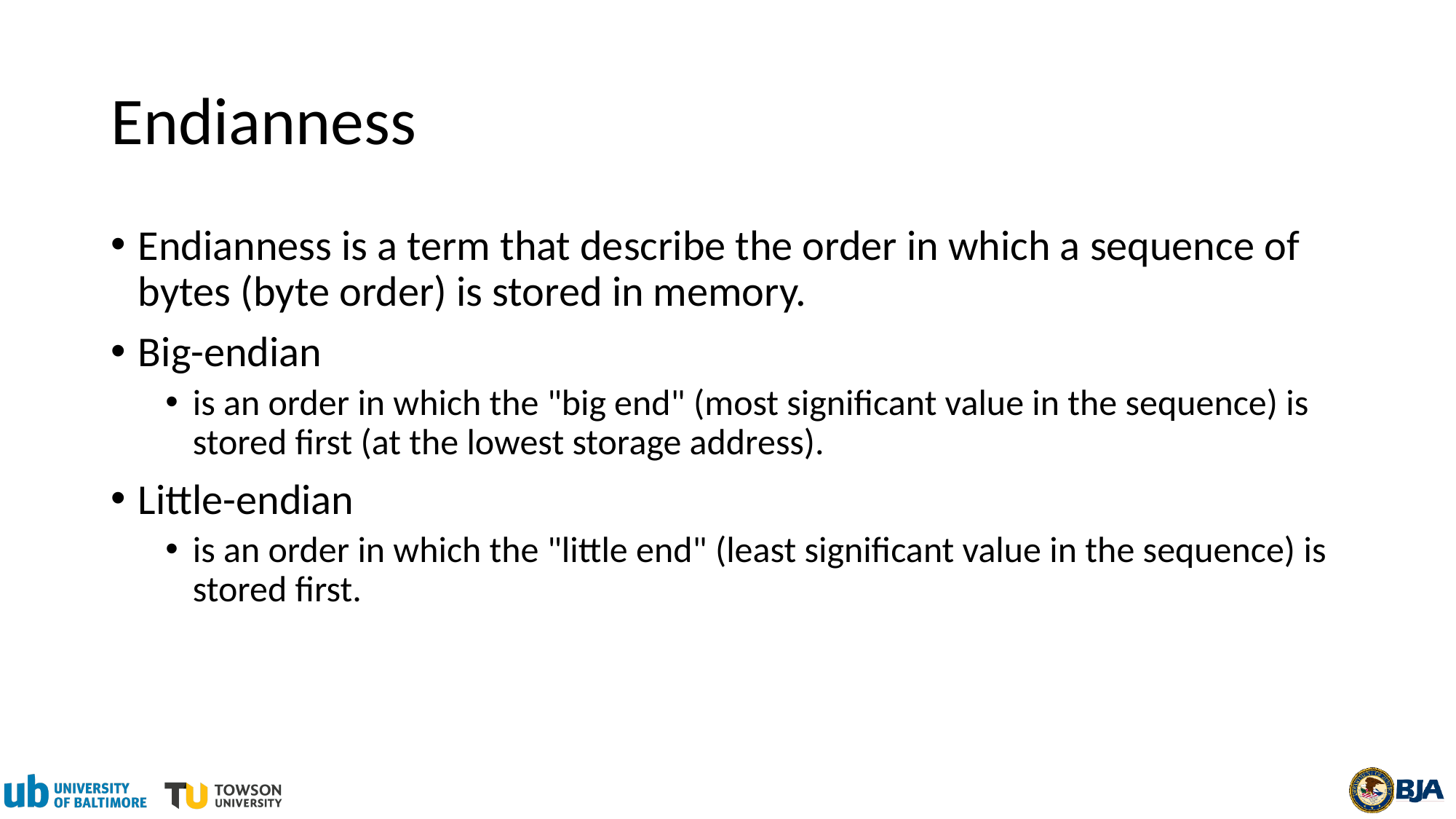

# Endianness
Endianness is a term that describe the order in which a sequence of bytes (byte order) is stored in memory.
Big-endian
is an order in which the "big end" (most significant value in the sequence) is stored first (at the lowest storage address).
Little-endian
is an order in which the "little end" (least significant value in the sequence) is stored first.